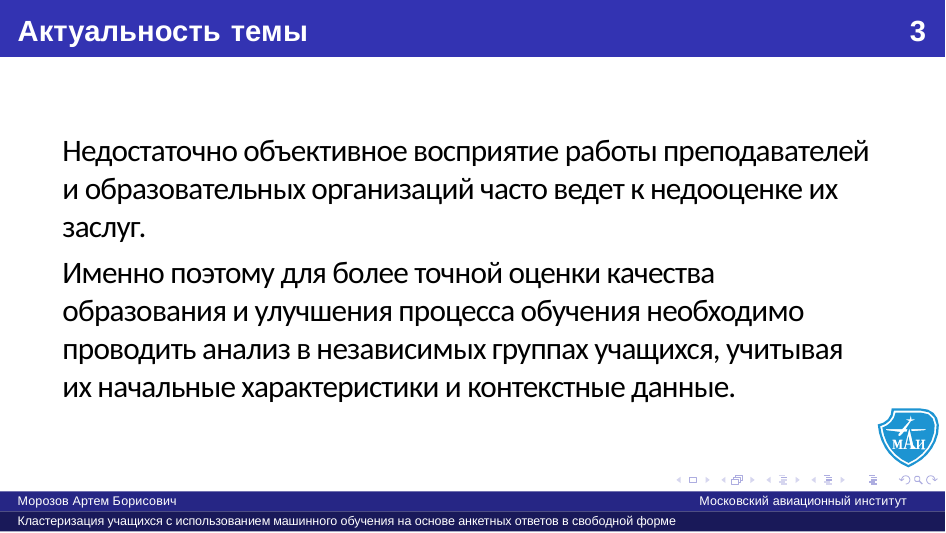

# Актуальность темы
3
Недостаточно объективное восприятие работы преподавателей и образовательных организаций часто ведет к недооценке их заслуг.

Именно поэтому для более точной оценки качества образования и улучшения процесса обучения необходимо проводить анализ в независимых группах учащихся, учитывая их начальные характеристики и контекстные данные.

Морозов Артем Борисович
Московский авиационный институт
Кластеризация учащихся с использованием машинного обучения на основе анкетных ответов в свободной форме